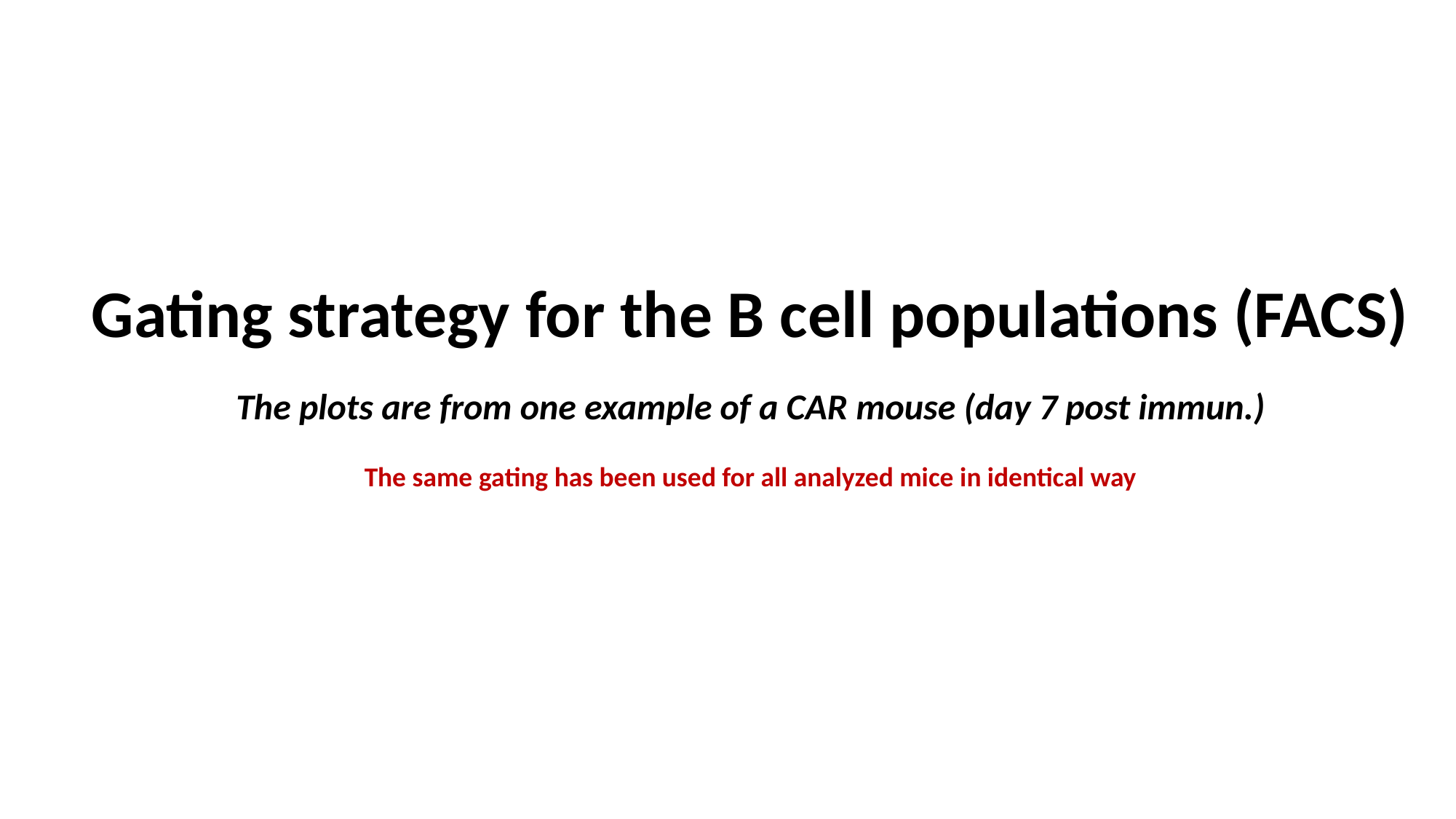

Gating strategy for the B cell populations (FACS)

The plots are from one example of a CAR mouse (day 7 post immun.)

The same gating has been used for all analyzed mice in identical way